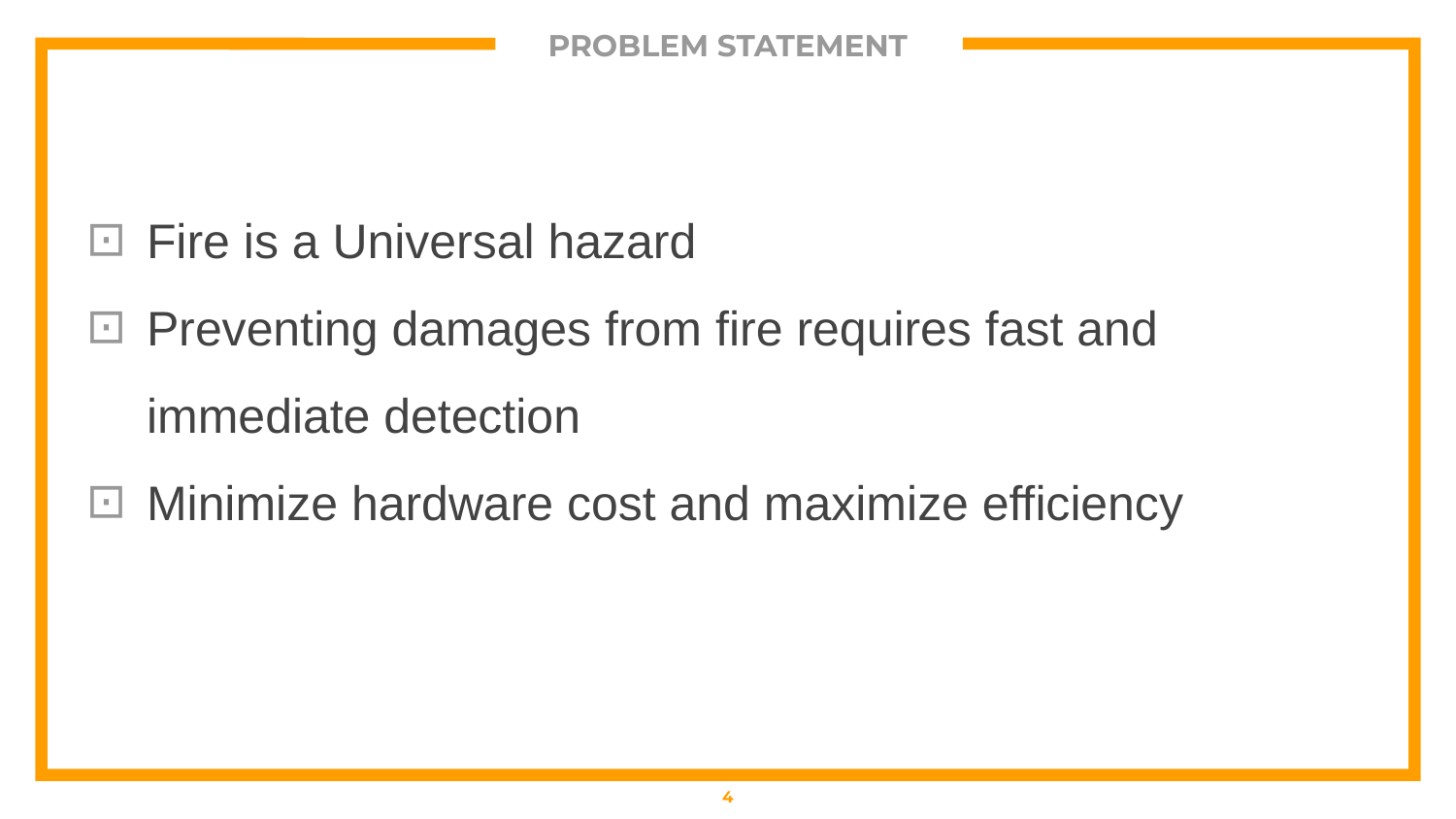

# PROBLEM STATEMENT
Fire is a Universal hazard
Preventing damages from fire requires fast and immediate detection
Minimize hardware cost and maximize efficiency

4